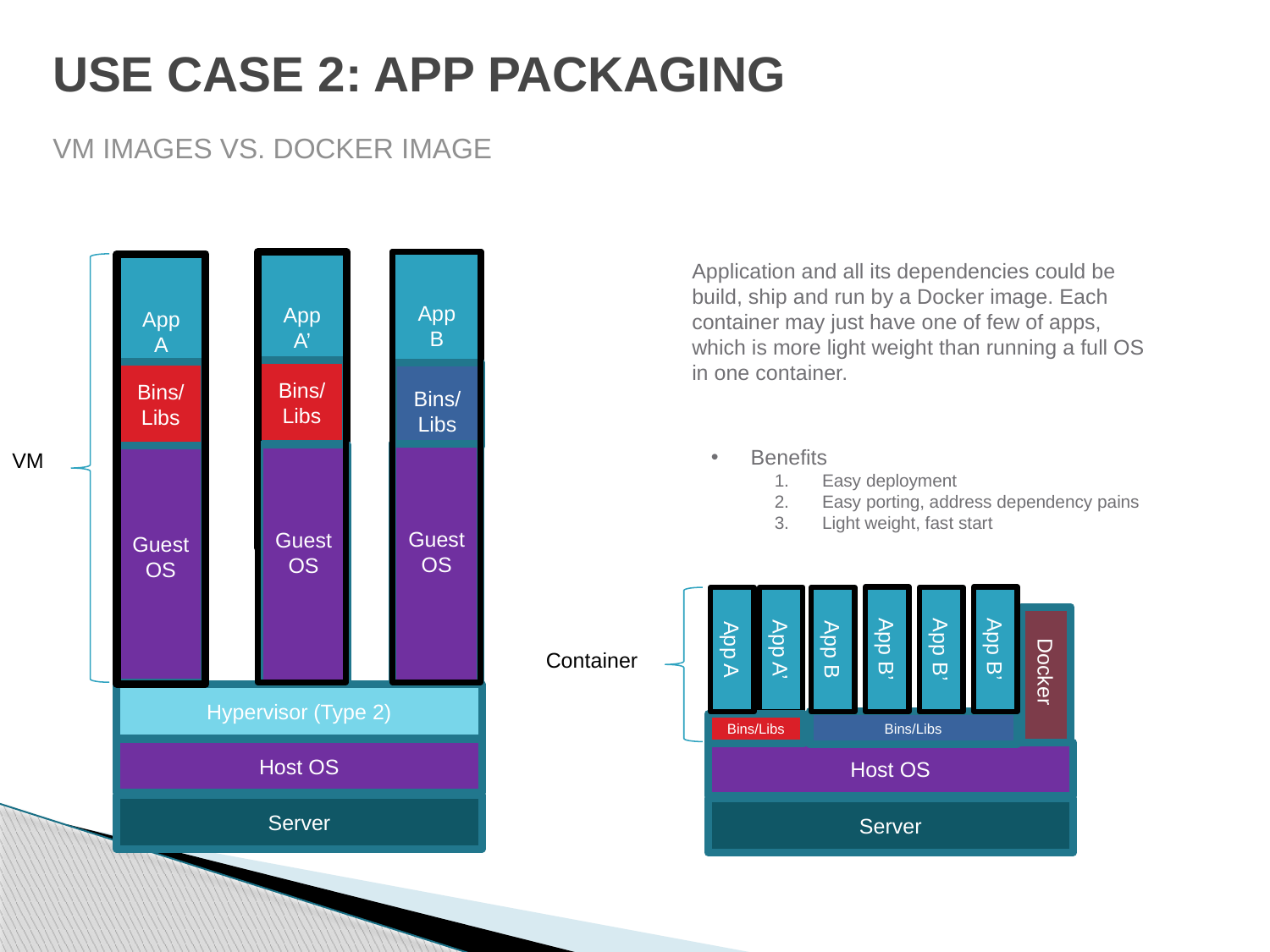

# Use case 2: App packaging
VM images Vs. Docker image
Application and all its dependencies could be build, ship and run by a Docker image. Each container may just have one of few of apps, which is more light weight than running a full OS in one container.

App
B

App
A’

App
A

Bins/
Libs

Bins/
Libs

Bins/
Libs

VM

Guest
OS

Guest
OS

Guest
OS

Guest
OS

Guest
OS

App B’
App B’

App A
App A’
App B
App B’
Container
Docker
Hypervisor (Type 2)

Bins/Libs

Bins/Libs

Host OS
Host OS
Server
Server
Benefits
Easy deployment
Easy porting, address dependency pains
Light weight, fast start